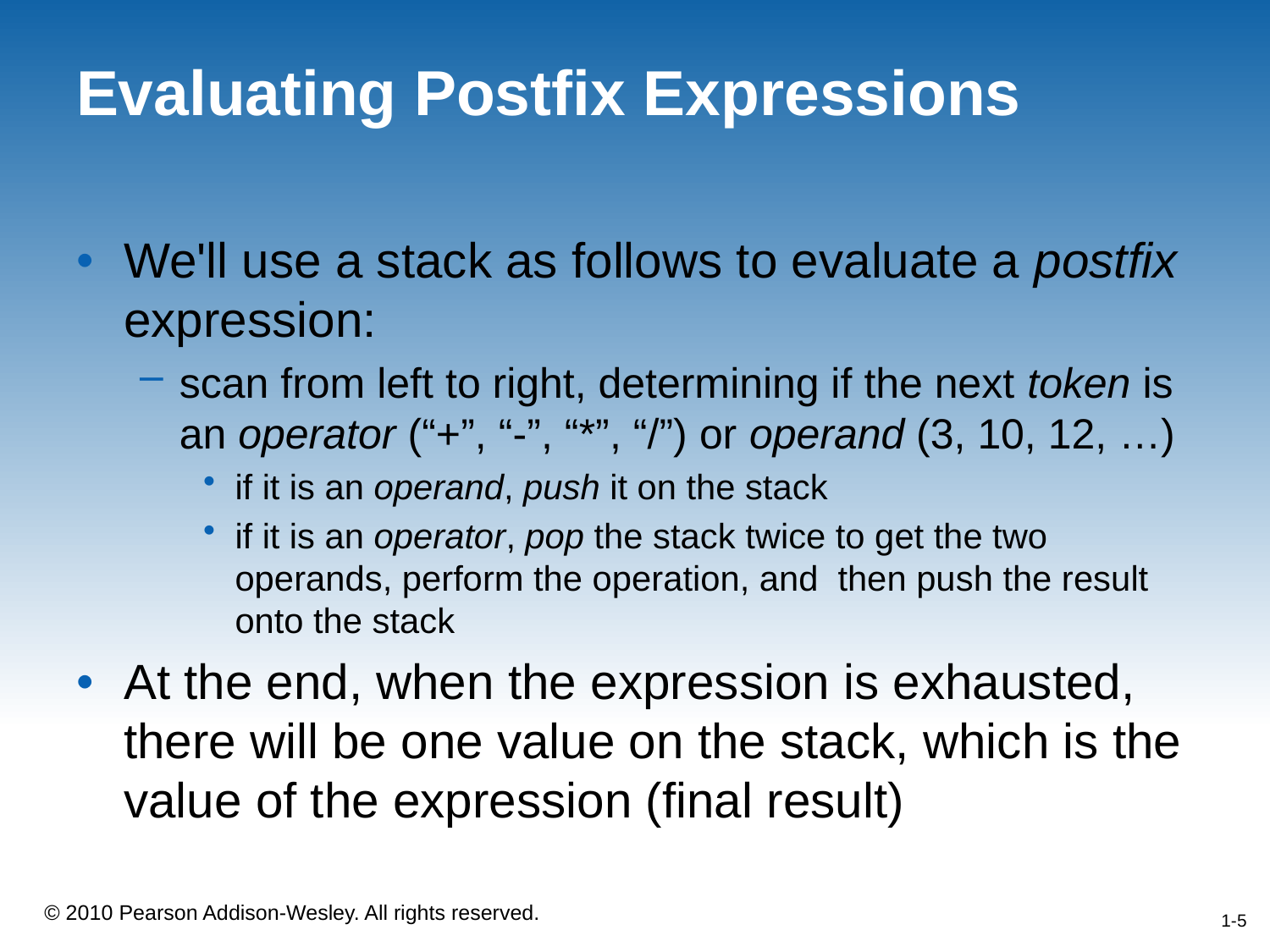

# Evaluating Postfix Expressions
We'll use a stack as follows to evaluate a postfix expression:
scan from left to right, determining if the next token is an operator (“+”, “-”, “*”, “/”) or operand (3, 10, 12, …)
if it is an operand, push it on the stack
if it is an operator, pop the stack twice to get the two operands, perform the operation, and  then push the result onto the stack
At the end, when the expression is exhausted, there will be one value on the stack, which is the value of the expression (final result)
1-5